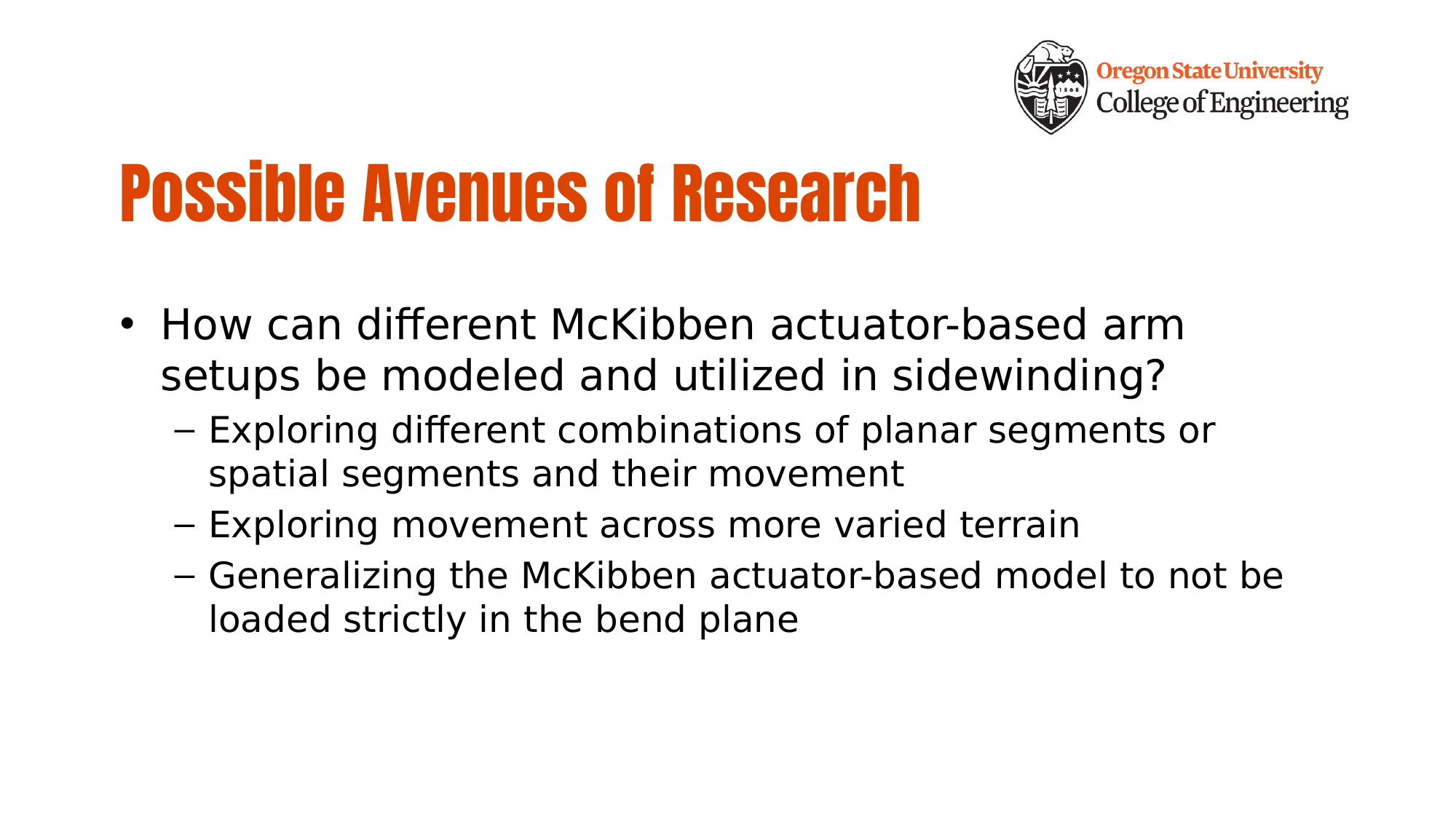

# Possible Avenues of Research
How can different McKibben actuator-based arm setups be modeled and utilized in sidewinding?
Exploring different combinations of planar segments or spatial segments and their movement
Exploring movement across more varied terrain
Generalizing the McKibben actuator-based model to not be loaded strictly in the bend plane